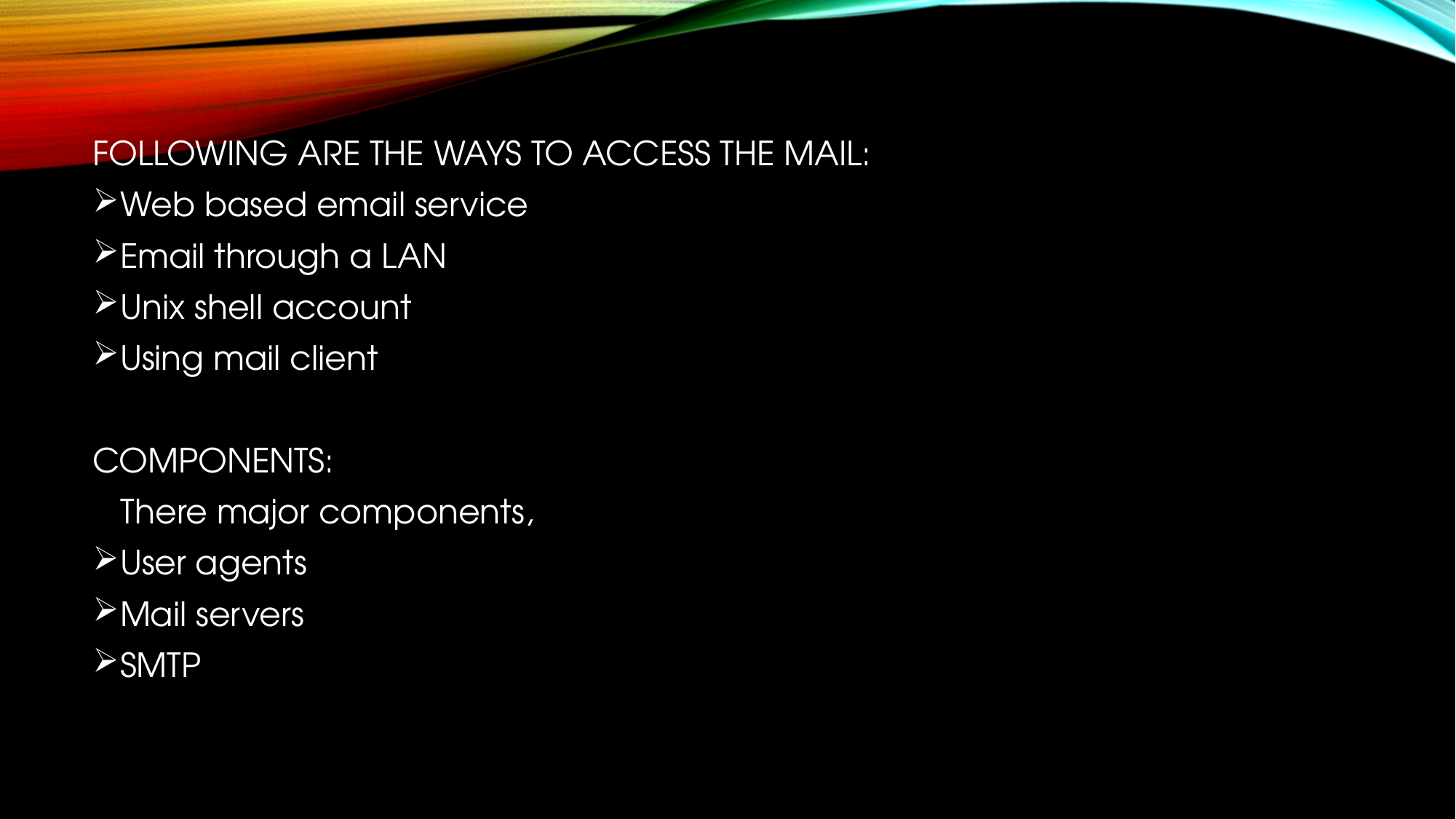

FOLLOWING ARE THE WAYS TO ACCESS THE MAIL:
Web based email service
Email through a LAN
Unix shell account
Using mail client

COMPONENTS:
   There major components,
User agents
Mail servers
SMTP